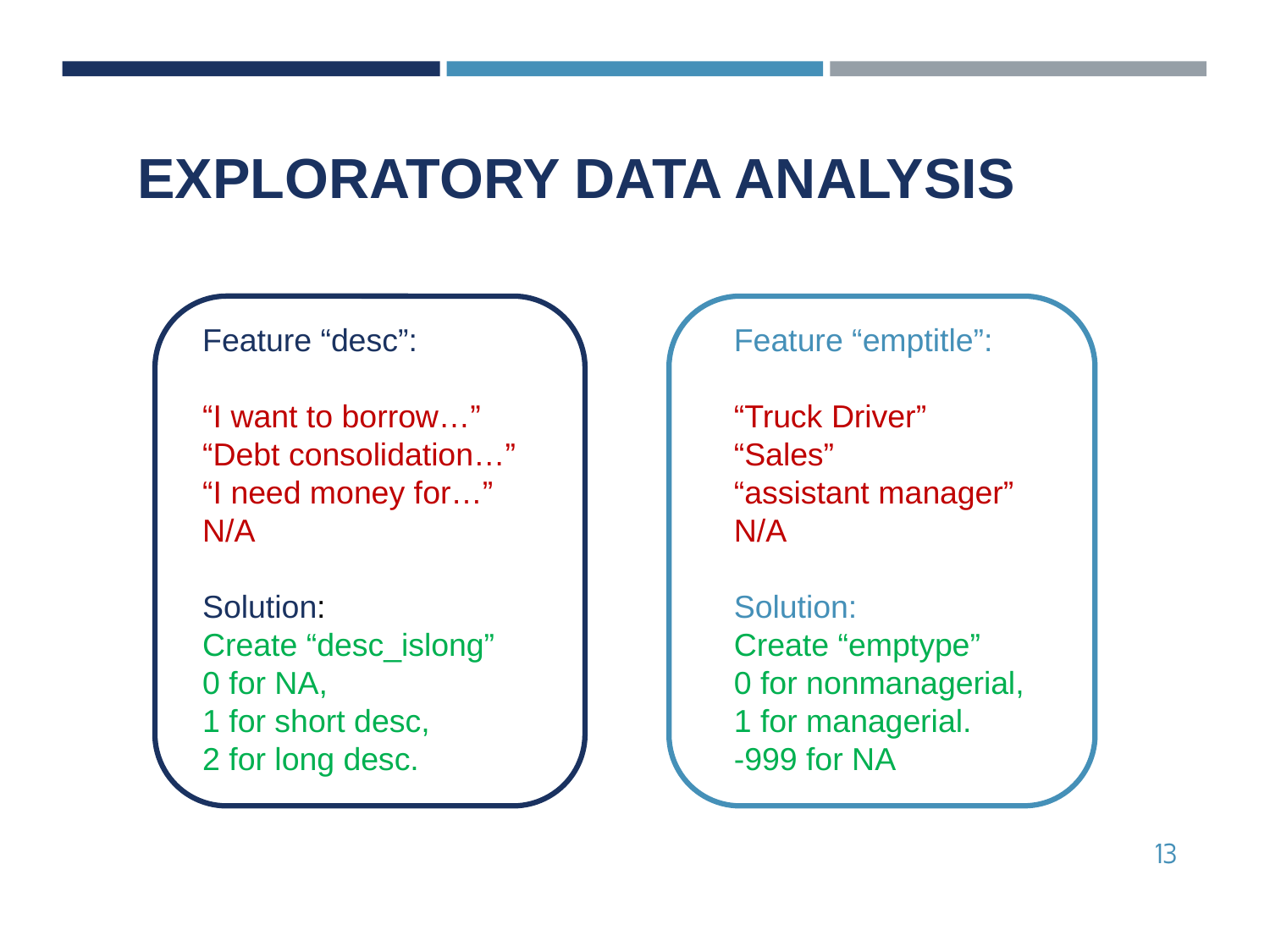

Exploratory Data Analysis

Feature “desc”:

“I want to borrow…”
“Debt consolidation…”
“I need money for…”
N/A

Solution:
Create “desc_islong”
0 for NA,
1 for short desc,
2 for long desc.
Feature “emptitle”:

“Truck Driver”
“Sales”
“assistant manager”
N/A

Solution:
Create “emptype”
0 for nonmanagerial,
1 for managerial.
-999 for NA
13